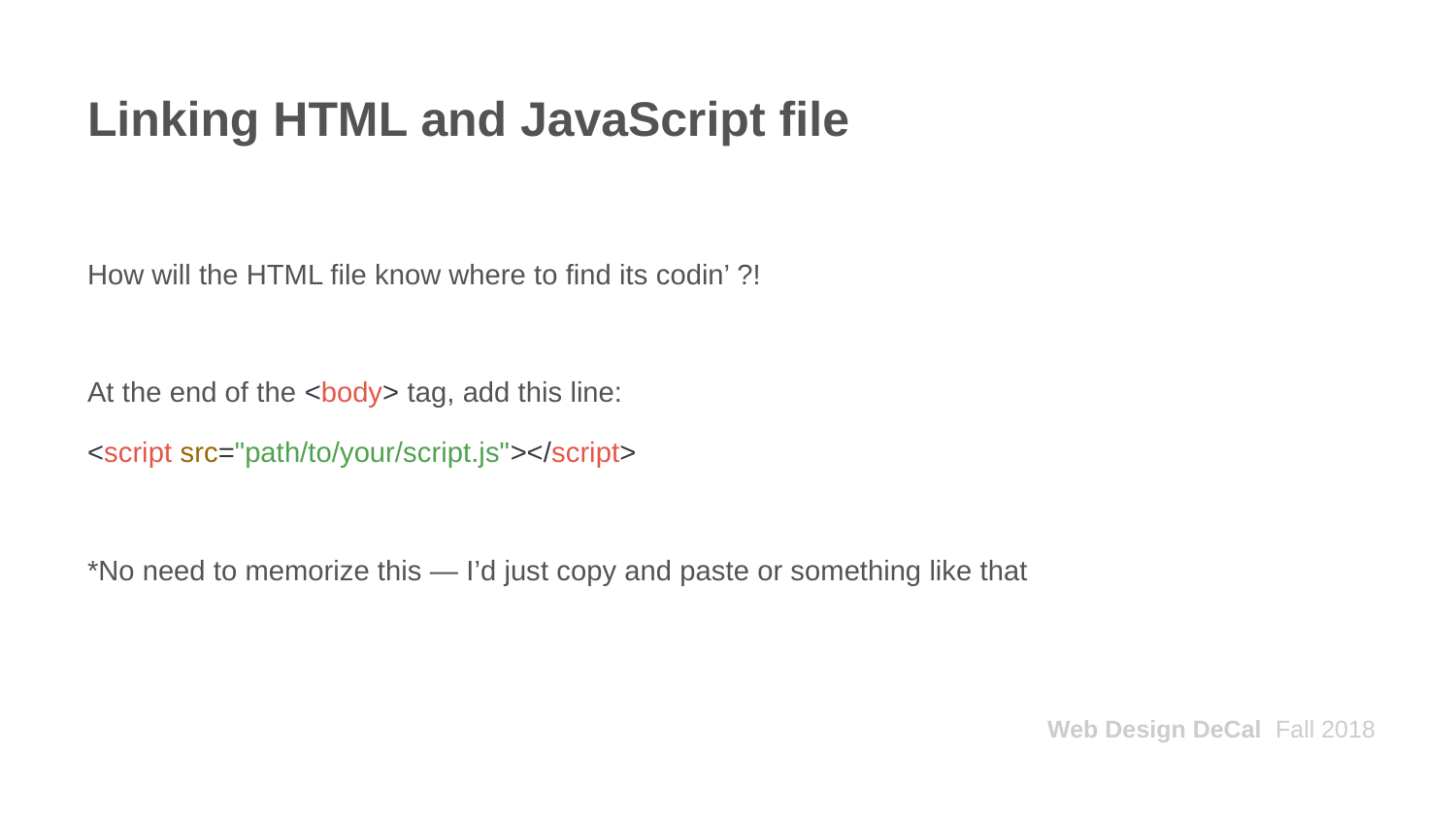

# Linking HTML and JavaScript file
How will the HTML file know where to find its codin’ ?!

At the end of the <body> tag, add this line:
<script src="path/to/your/script.js"></script>

*No need to memorize this — I’d just copy and paste or something like that